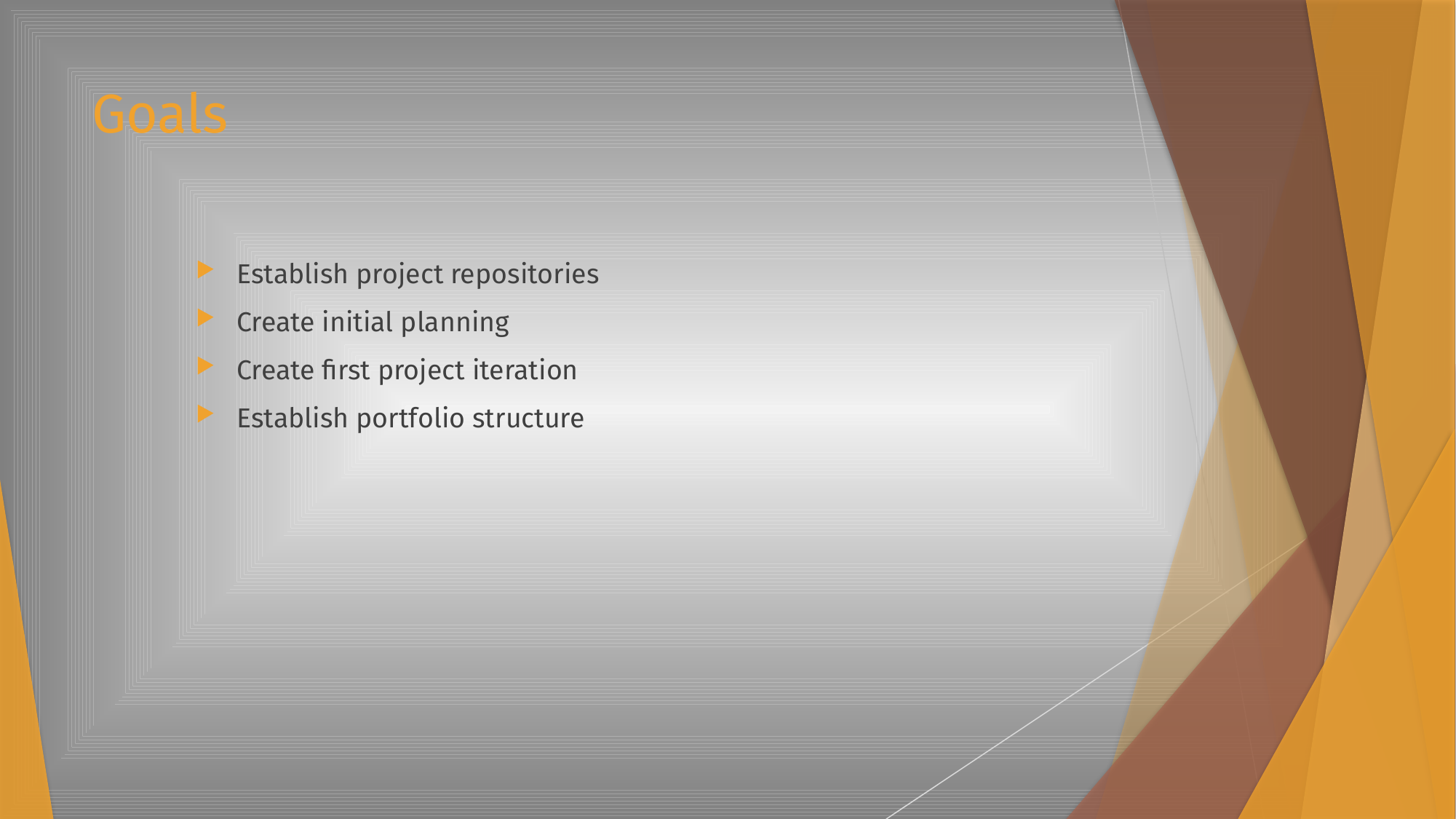

# Goals
Establish project repositories
Create initial planning
Create first project iteration
Establish portfolio structure